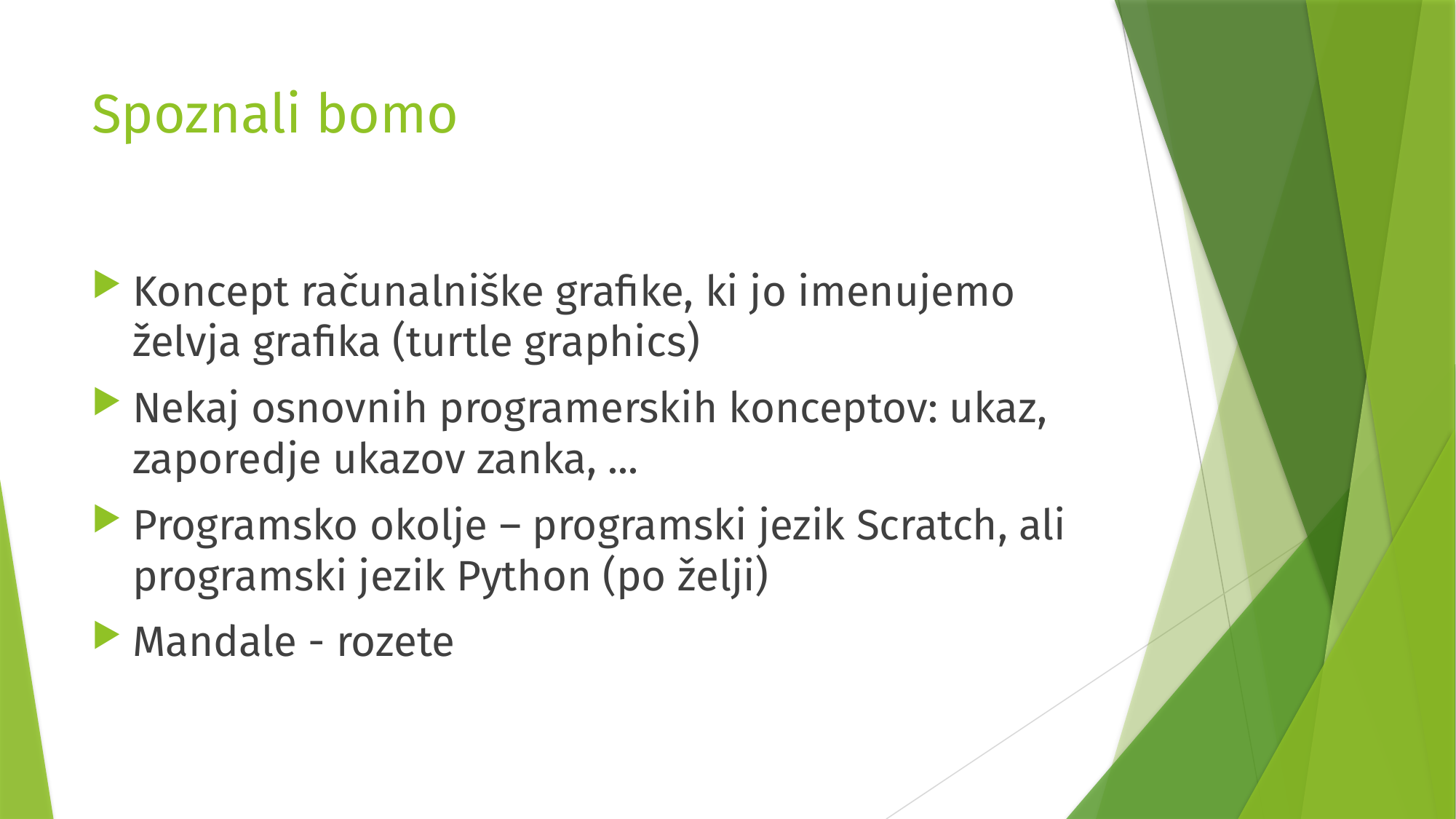

# Spoznali bomo
Koncept računalniške grafike, ki jo imenujemo želvja grafika (turtle graphics)
Nekaj osnovnih programerskih konceptov: ukaz, zaporedje ukazov zanka, ...
Programsko okolje – programski jezik Scratch, ali programski jezik Python (po želji)
Mandale - rozete